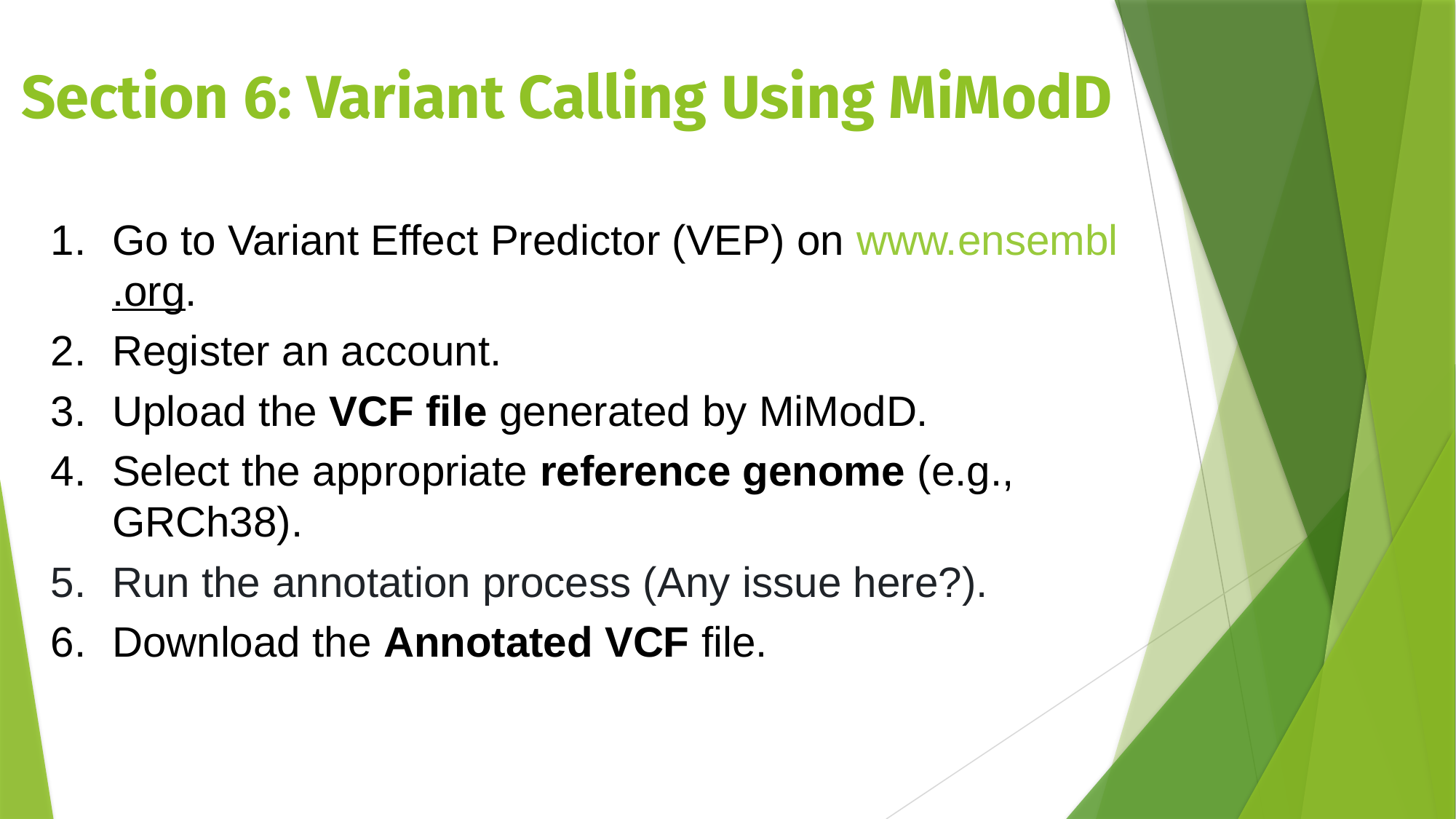

# Section 6: Variant Calling Using MiModD
Go to Variant Effect Predictor (VEP) on www.ensembl.org.
Register an account.
Upload the VCF file generated by MiModD.
Select the appropriate reference genome (e.g., GRCh38).
Run the annotation process (Any issue here?).
Download the Annotated VCF file.